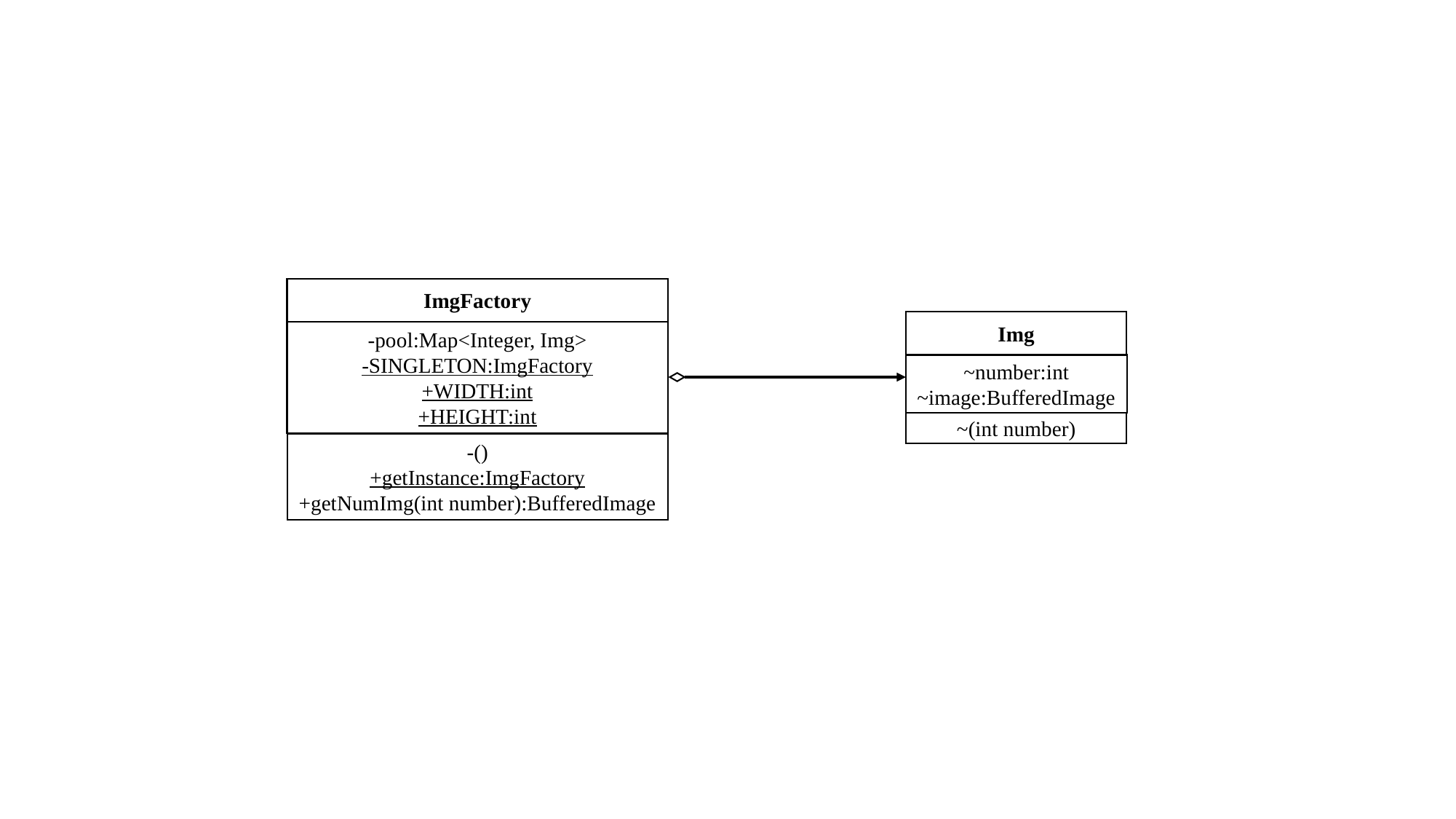

ImgFactory
-pool:Map<Integer, Img>
-SINGLETON:ImgFactory
+WIDTH:int
+HEIGHT:int
-()
+getInstance:ImgFactory
+getNumImg(int number):BufferedImage
Img
~number:int
~image:BufferedImage
~(int number)